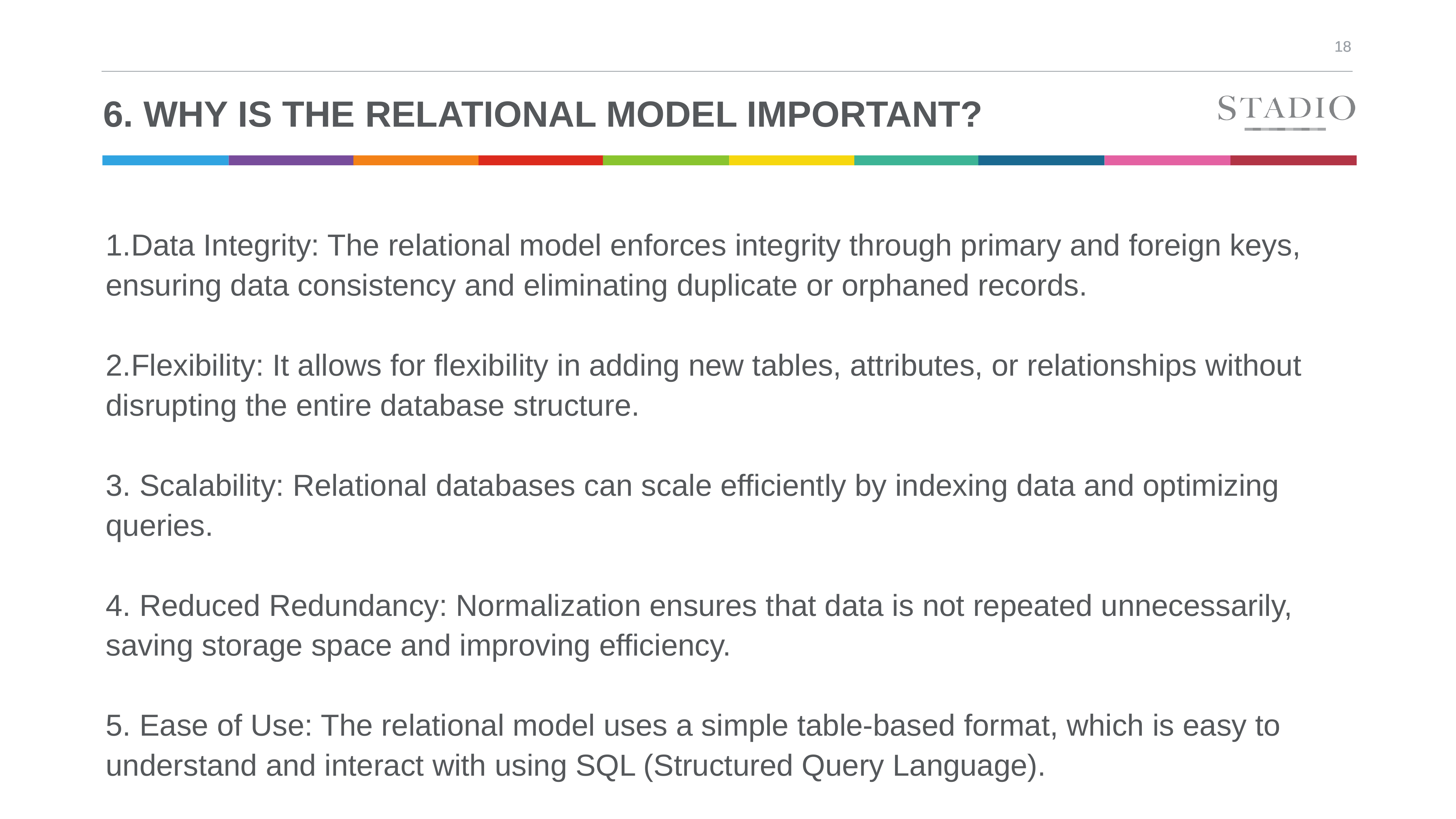

# 6. Why is the Relational Model Important?
1.Data Integrity: The relational model enforces integrity through primary and foreign keys, ensuring data consistency and eliminating duplicate or orphaned records.

2.Flexibility: It allows for flexibility in adding new tables, attributes, or relationships without disrupting the entire database structure.

3. Scalability: Relational databases can scale efficiently by indexing data and optimizing queries.

4. Reduced Redundancy: Normalization ensures that data is not repeated unnecessarily, saving storage space and improving efficiency.

5. Ease of Use: The relational model uses a simple table-based format, which is easy to understand and interact with using SQL (Structured Query Language).